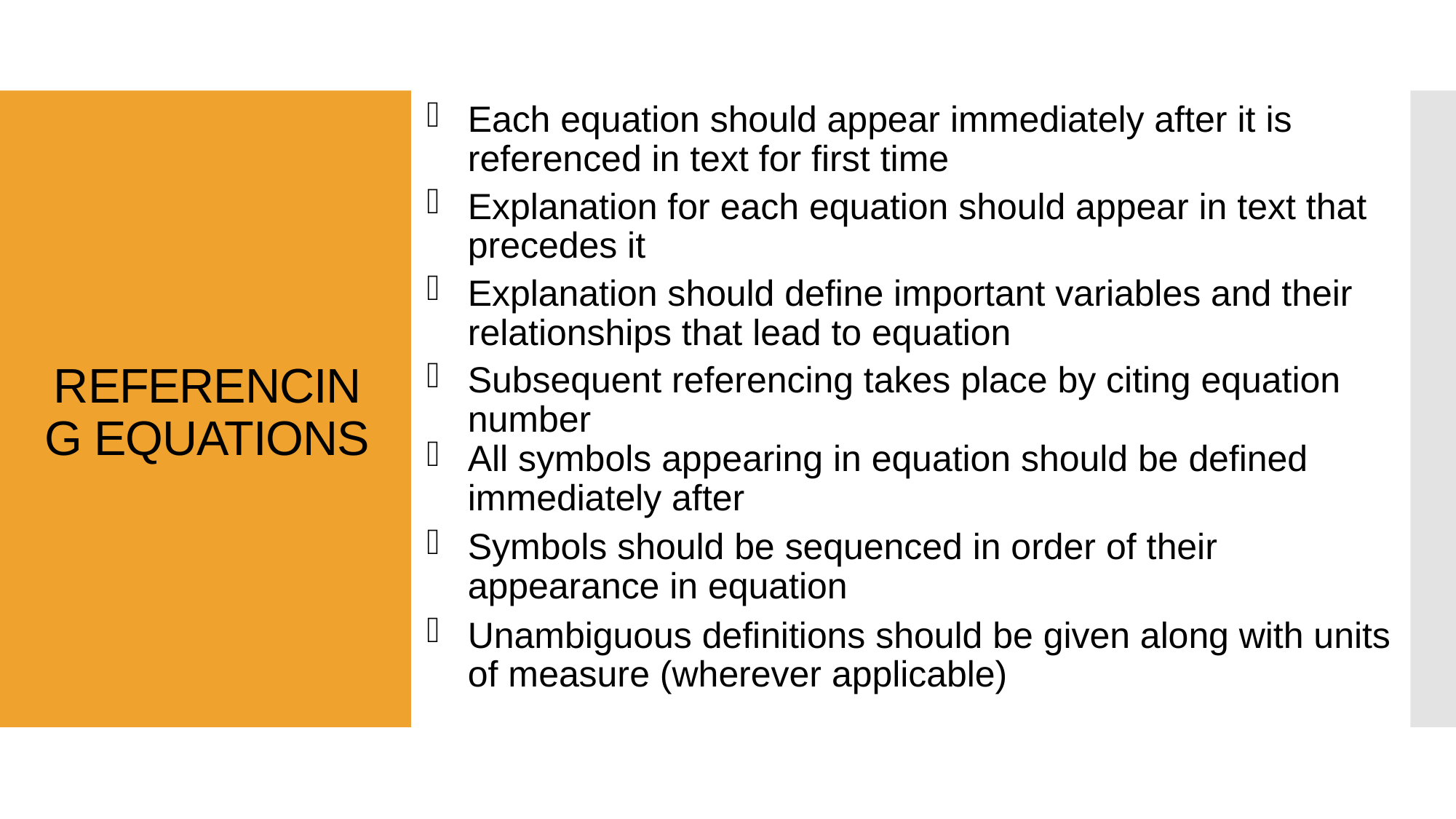

Each equation should appear immediately after it is referenced in text for first time
Explanation for each equation should appear in text that precedes it
Explanation should define important variables and their relationships that lead to equation
Subsequent referencing takes place by citing equation number
All symbols appearing in equation should be defined immediately after
Symbols should be sequenced in order of their appearance in equation
Unambiguous definitions should be given along with units of measure (wherever applicable)

# REFERENCING EQUATIONS